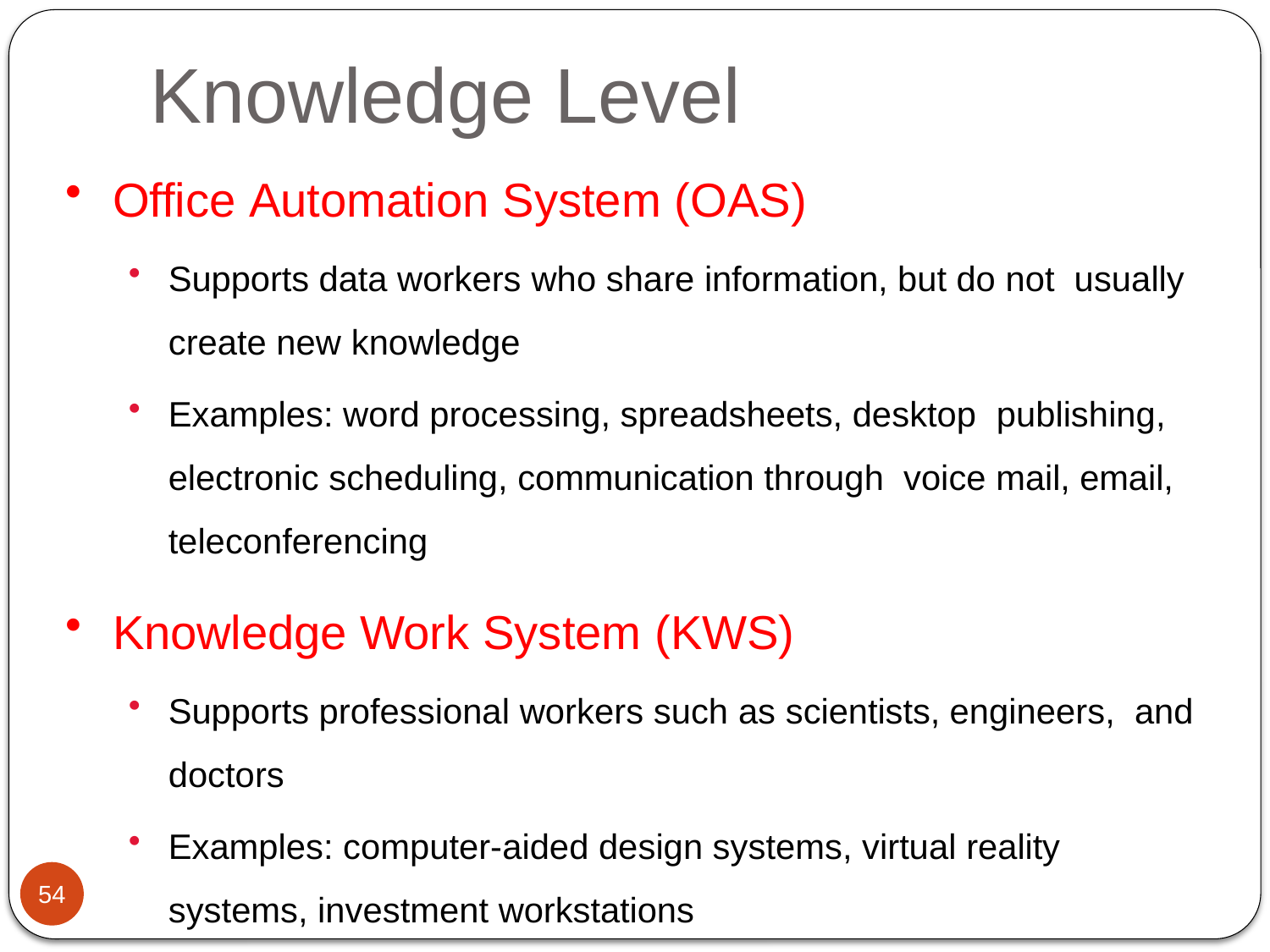

# Knowledge Level
Office Automation System (OAS)
Supports data workers who share information, but do not  usually create new knowledge
Examples: word processing, spreadsheets, desktop  publishing, electronic scheduling, communication through  voice mail, email, teleconferencing
Knowledge Work System (KWS)
Supports professional workers such as scientists, engineers,  and doctors
Examples: computer-aided design systems, virtual reality  systems, investment workstations
54